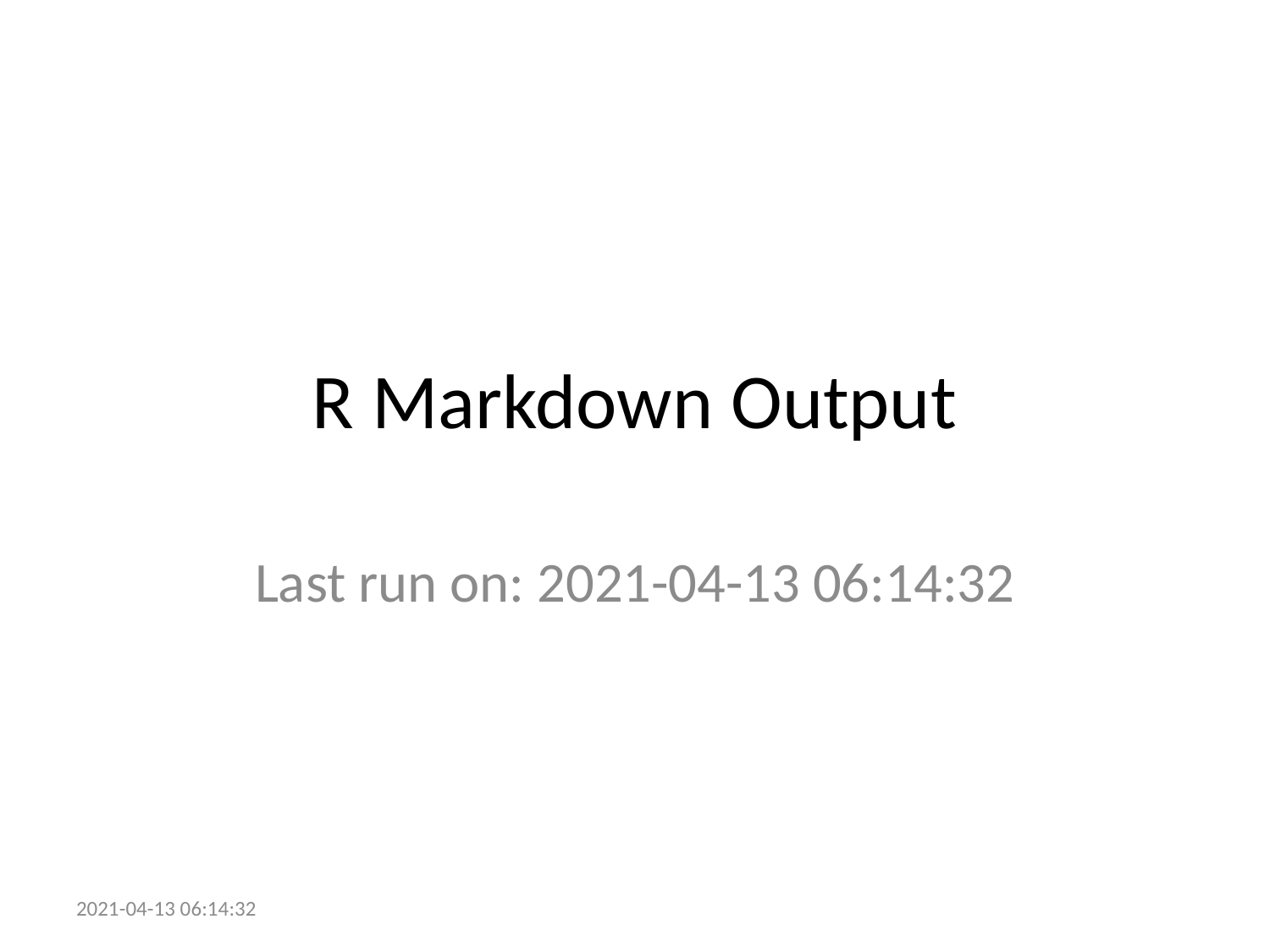

# R Markdown Output
Last run on: 2021-04-13 06:14:32
2021-04-13 06:14:32